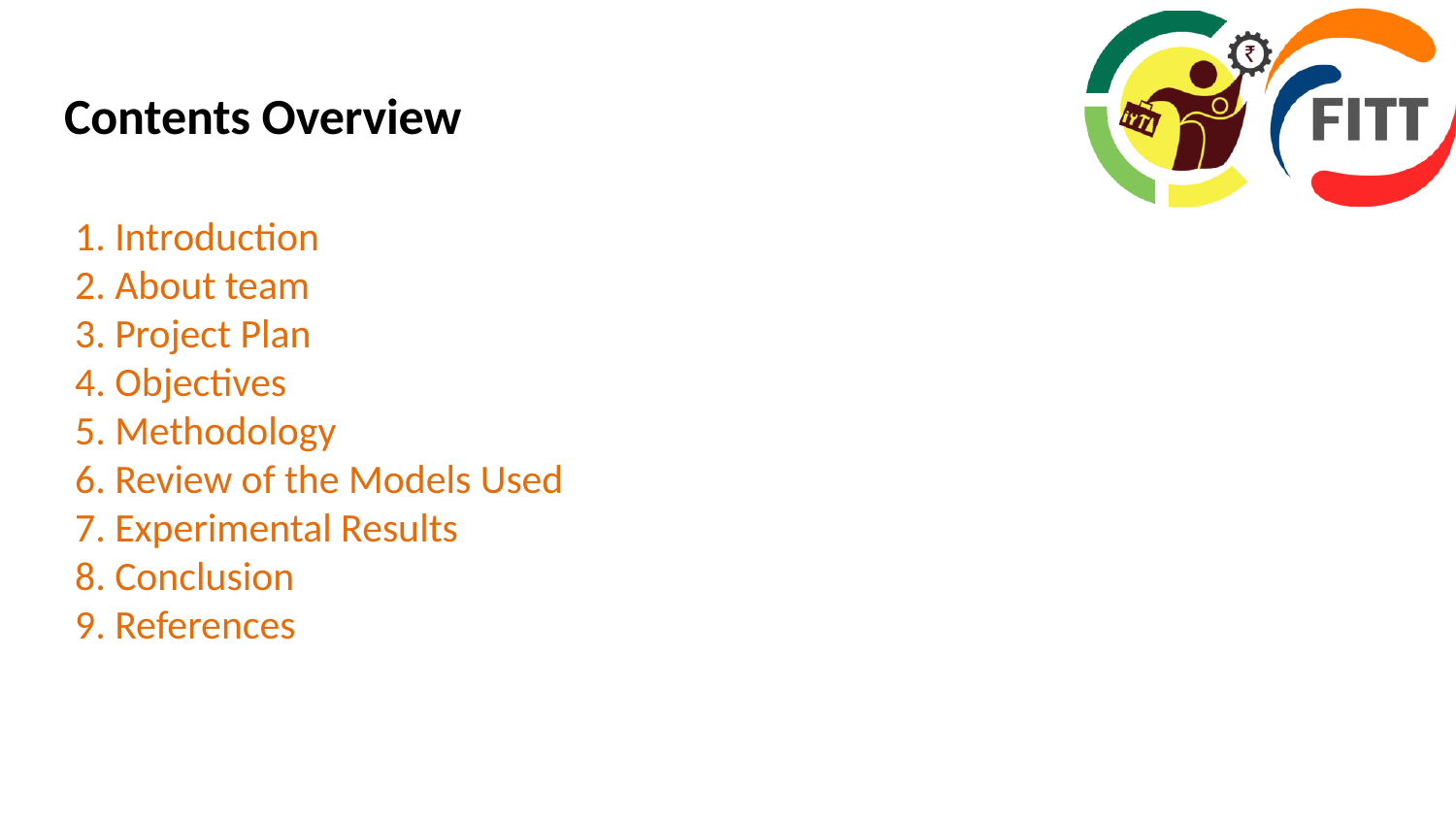

# Contents Overview
1. Introduction
2. About team
3. Project Plan
4. Objectives
5. Methodology
6. Review of the Models Used
7. Experimental Results
8. Conclusion
9. References
2